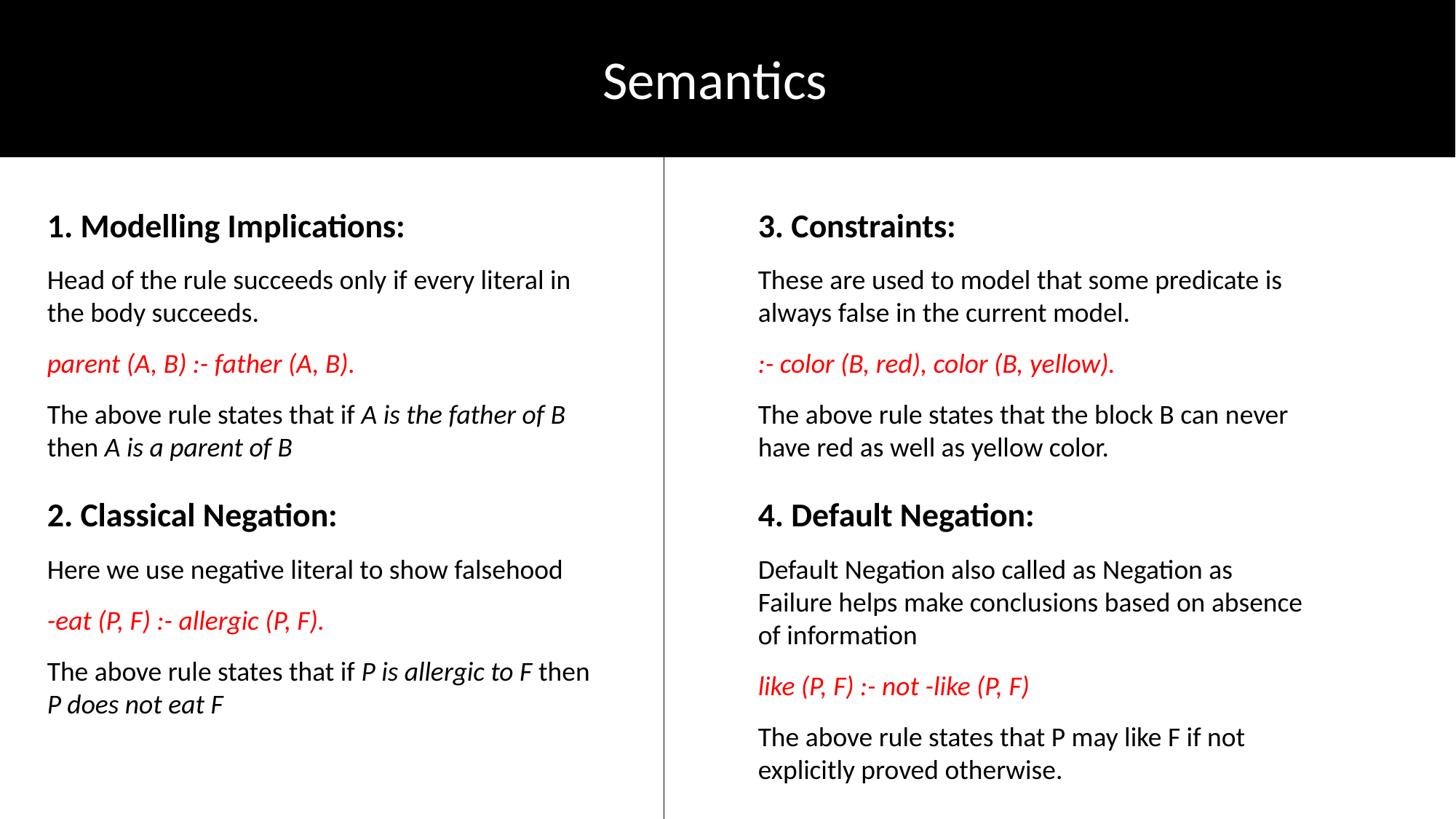

Semantics
1. Modelling Implications:
Head of the rule succeeds only if every literal in the body succeeds.
parent (A, B) :- father (A, B).
The above rule states that if A is the father of B then A is a parent of B
3. Constraints:
These are used to model that some predicate is always false in the current model.
:- color (B, red), color (B, yellow).
The above rule states that the block B can never have red as well as yellow color.
2. Classical Negation:
Here we use negative literal to show falsehood
-eat (P, F) :- allergic (P, F).
The above rule states that if P is allergic to F then P does not eat F
4. Default Negation:
Default Negation also called as Negation as Failure helps make conclusions based on absence of information
like (P, F) :- not -like (P, F)
The above rule states that P may like F if not explicitly proved otherwise.